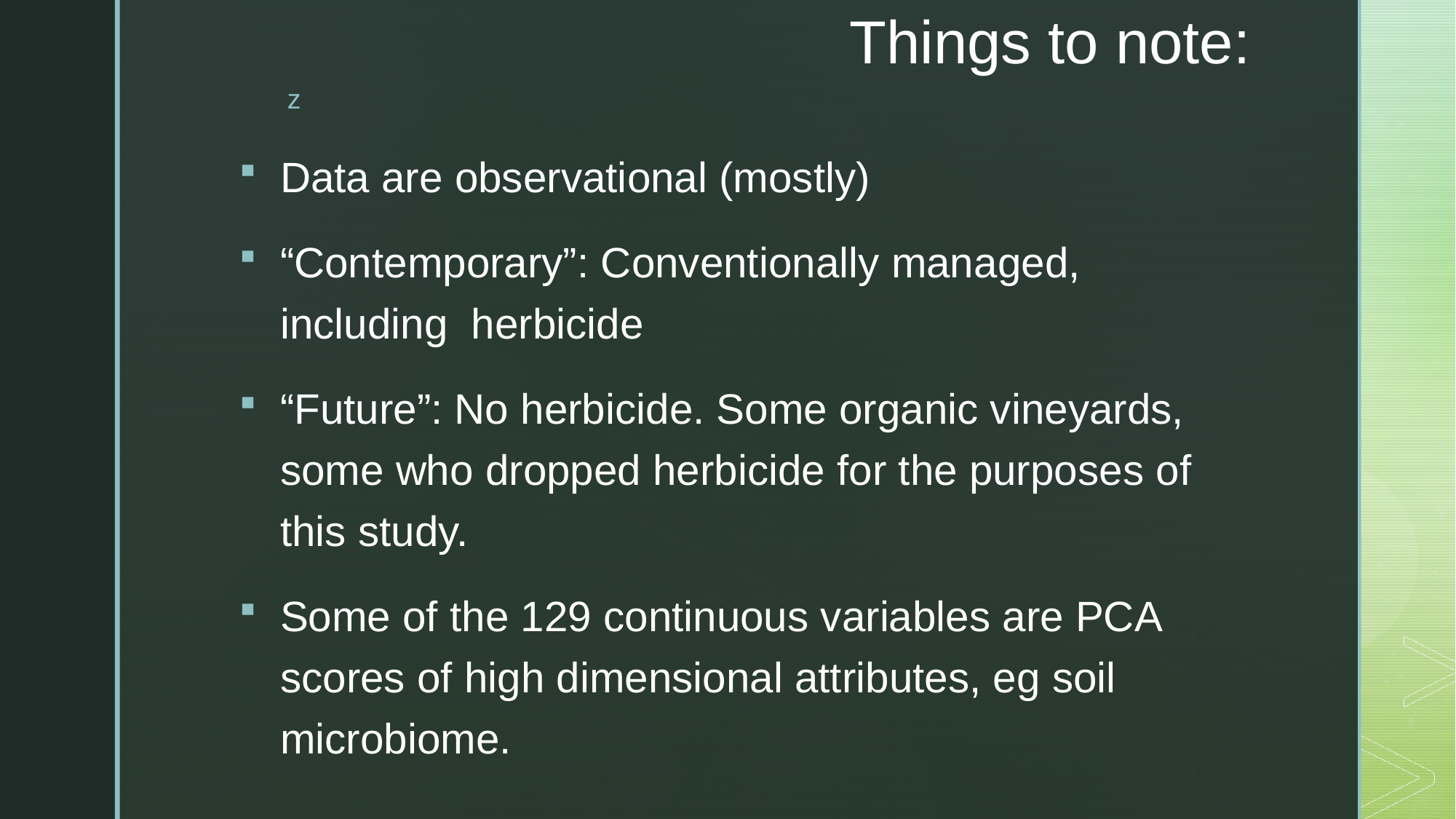

# Things to note:
Data are observational (mostly)
“Contemporary”: Conventionally managed, including  herbicide
“Future”: No herbicide. Some organic vineyards, some who dropped herbicide for the purposes of this study.
Some of the 129 continuous variables are PCA scores of high dimensional attributes, eg soil microbiome.